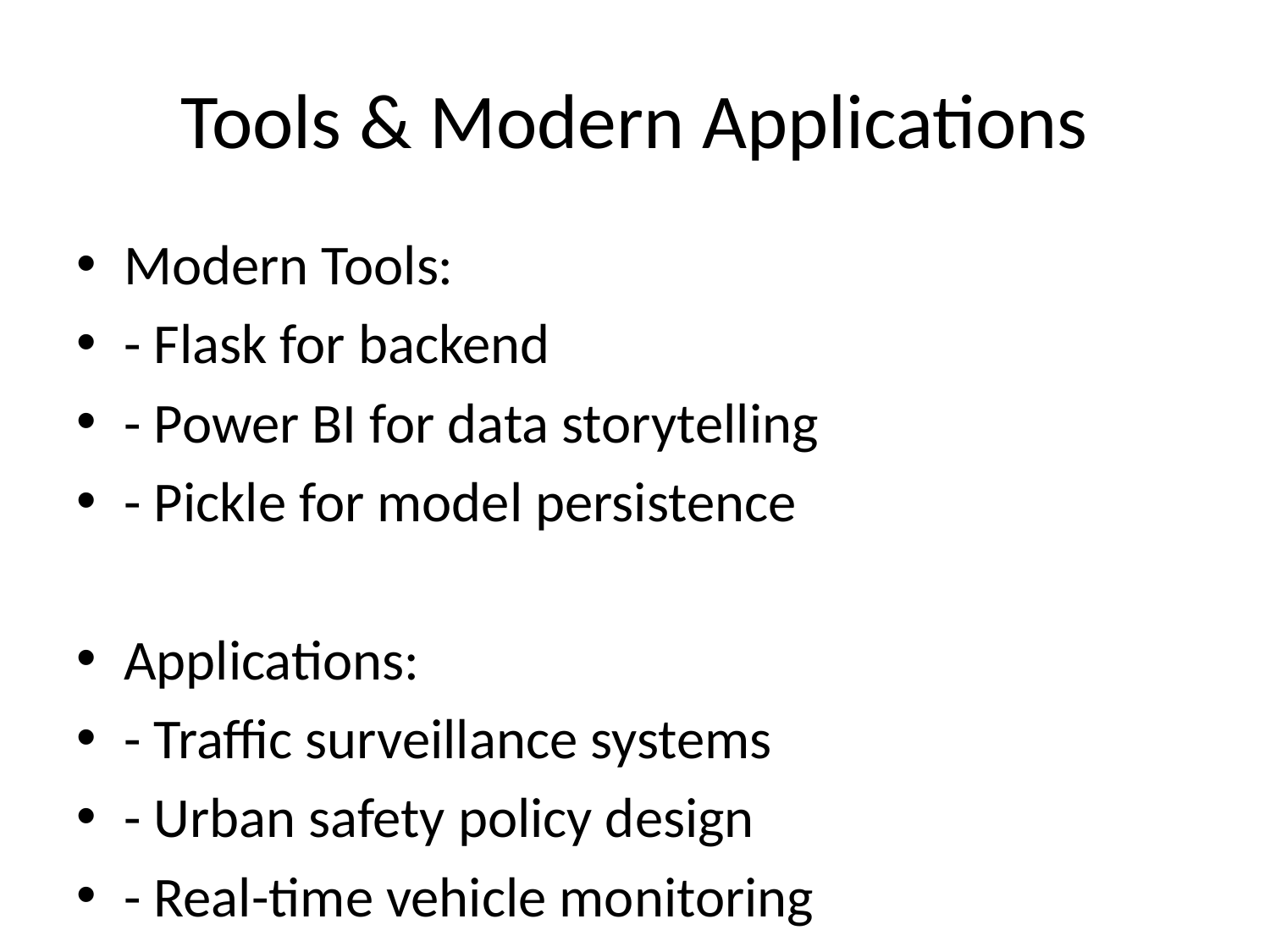

# Tools & Modern Applications
Modern Tools:
- Flask for backend
- Power BI for data storytelling
- Pickle for model persistence

Applications:
- Traffic surveillance systems
- Urban safety policy design
- Real-time vehicle monitoring